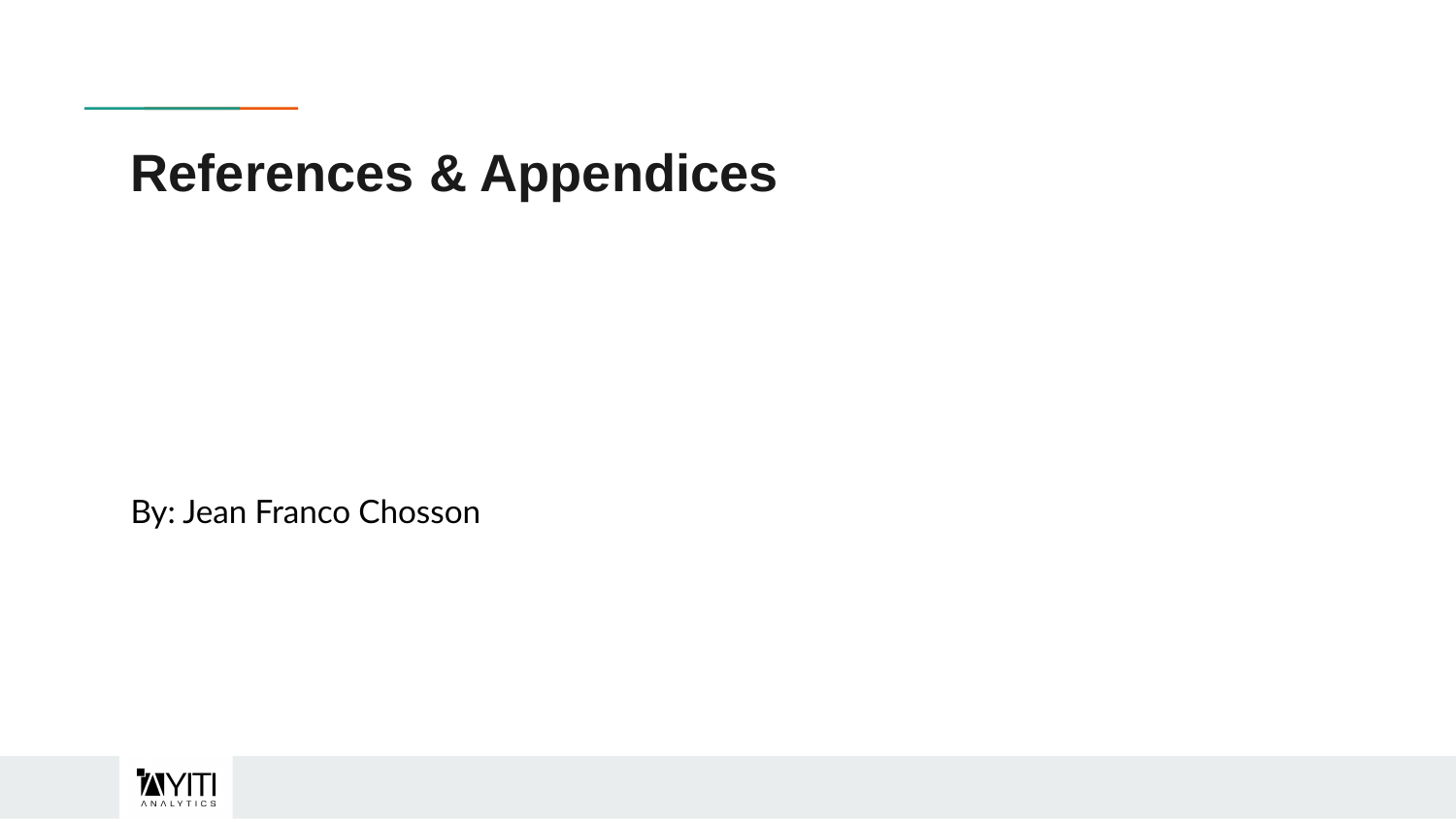

# References & Appendices

By: Jean Franco Chosson